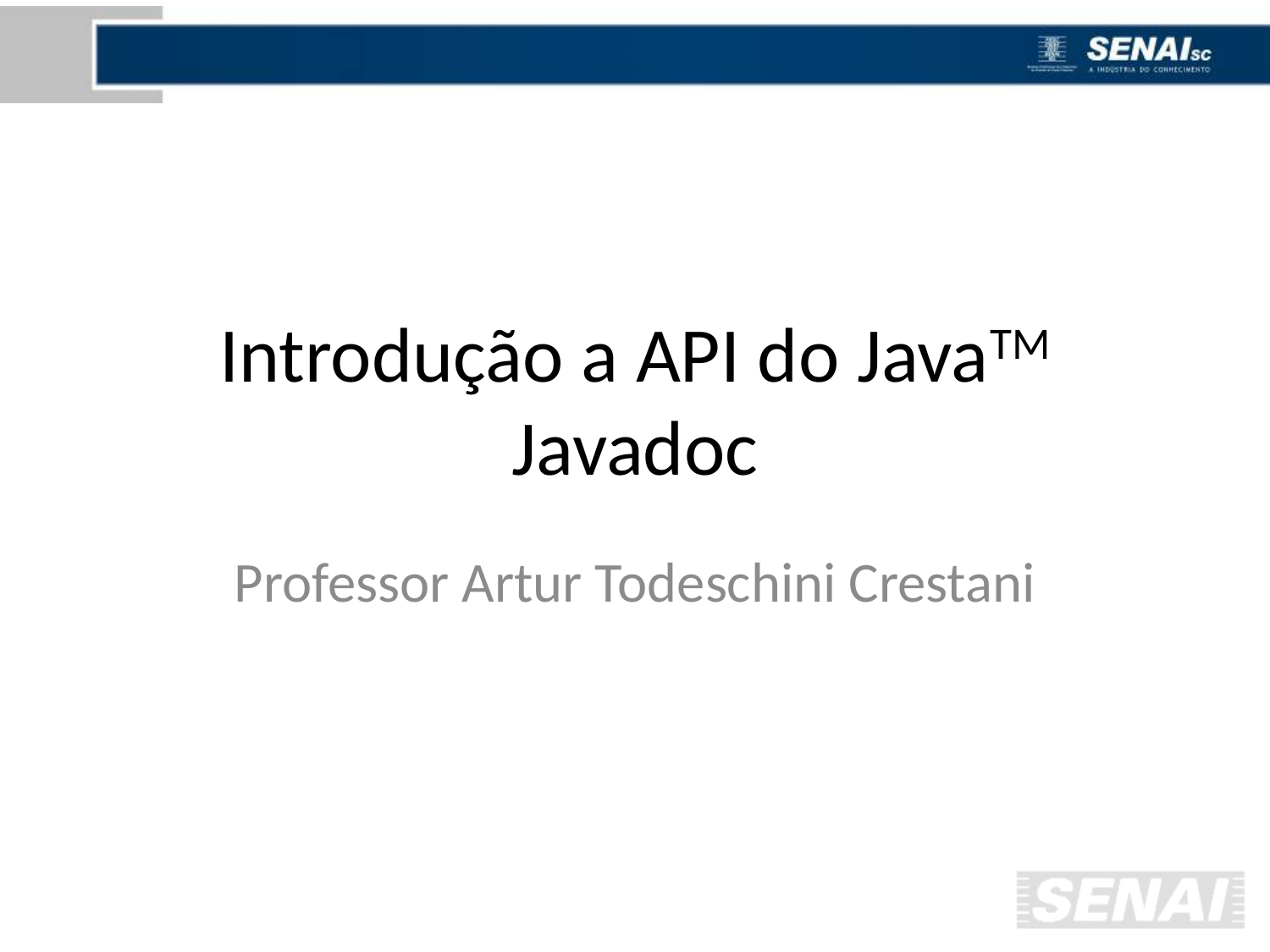

# Introdução a API do JavaTM Javadoc
Professor Artur Todeschini Crestani